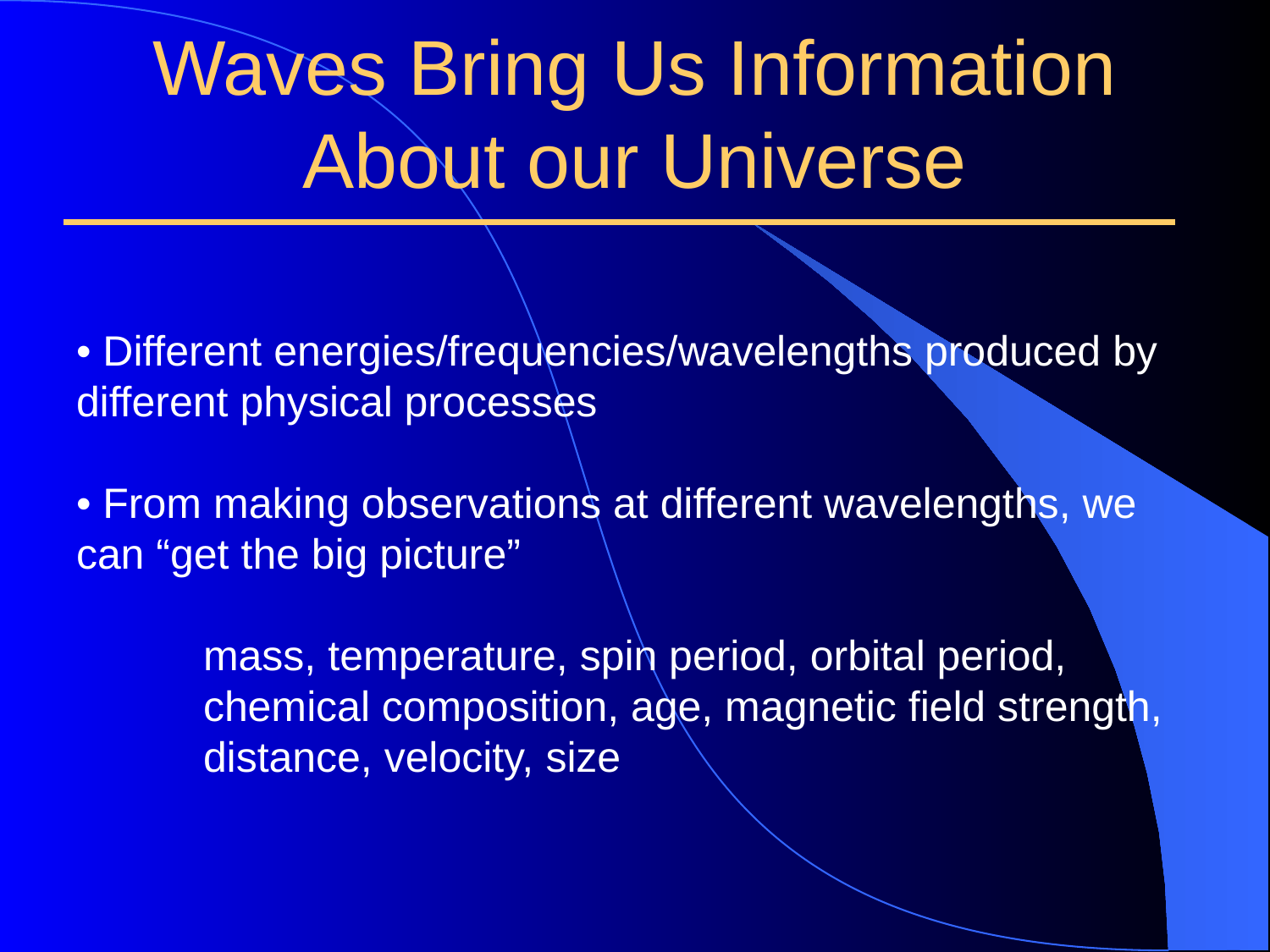

# Waves Bring Us Information About our Universe
• Different energies/frequencies/wavelengths produced by different physical processes

• From making observations at different wavelengths, we can “get the big picture”

	mass, temperature, spin period, orbital period, 		chemical composition, age, magnetic field strength, 	distance, velocity, size